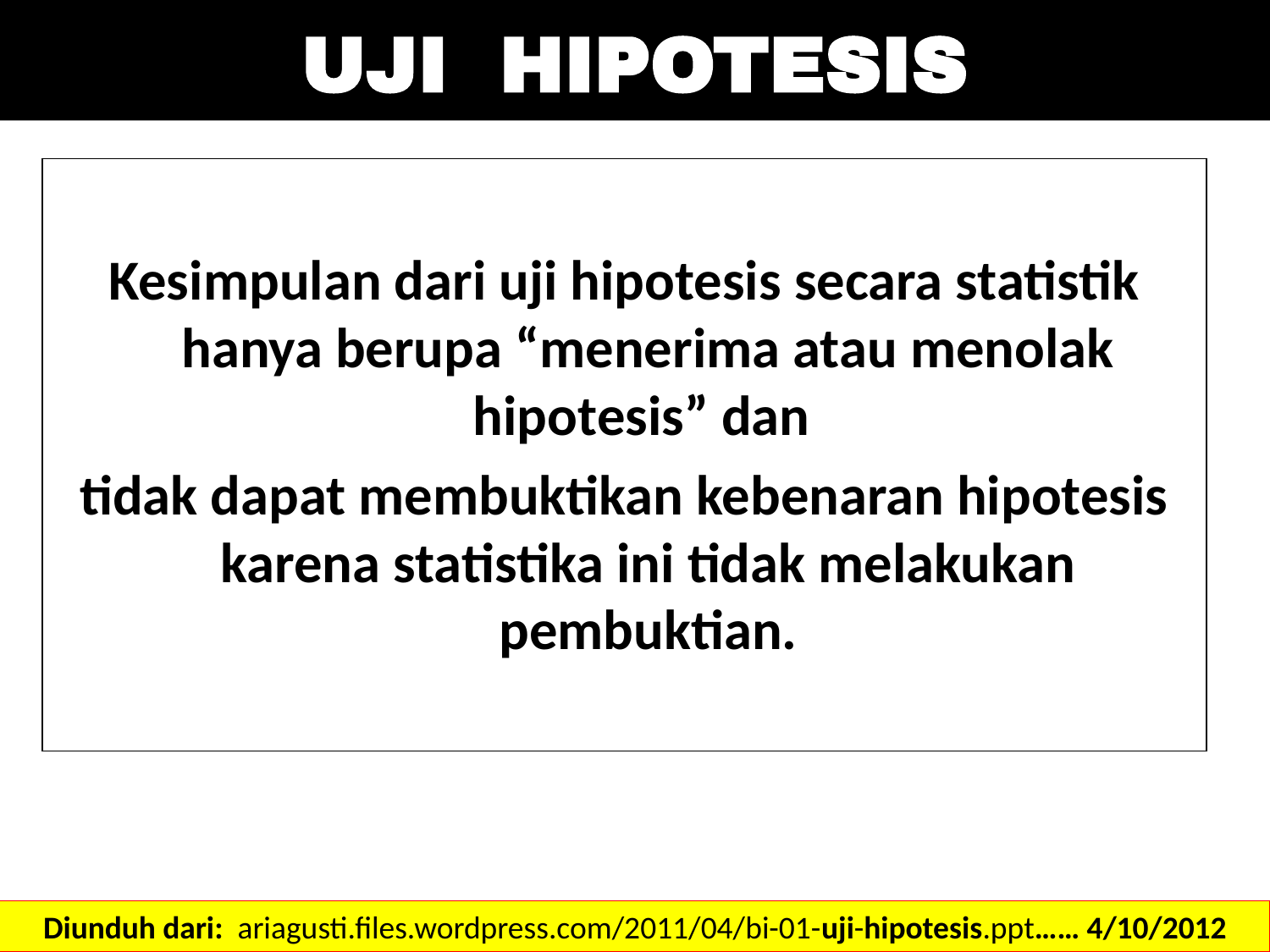

# UJI  HIPOTESIS

Kesimpulan dari uji hipotesis secara statistik hanya berupa “menerima atau menolak hipotesis” dan
tidak dapat membuktikan kebenaran hipotesis karena statistika ini tidak melakukan pembuktian.

Diunduh dari:  ariagusti.files.wordpress.com/2011/04/bi-01-uji-hipotesis.ppt…… 4/10/2012